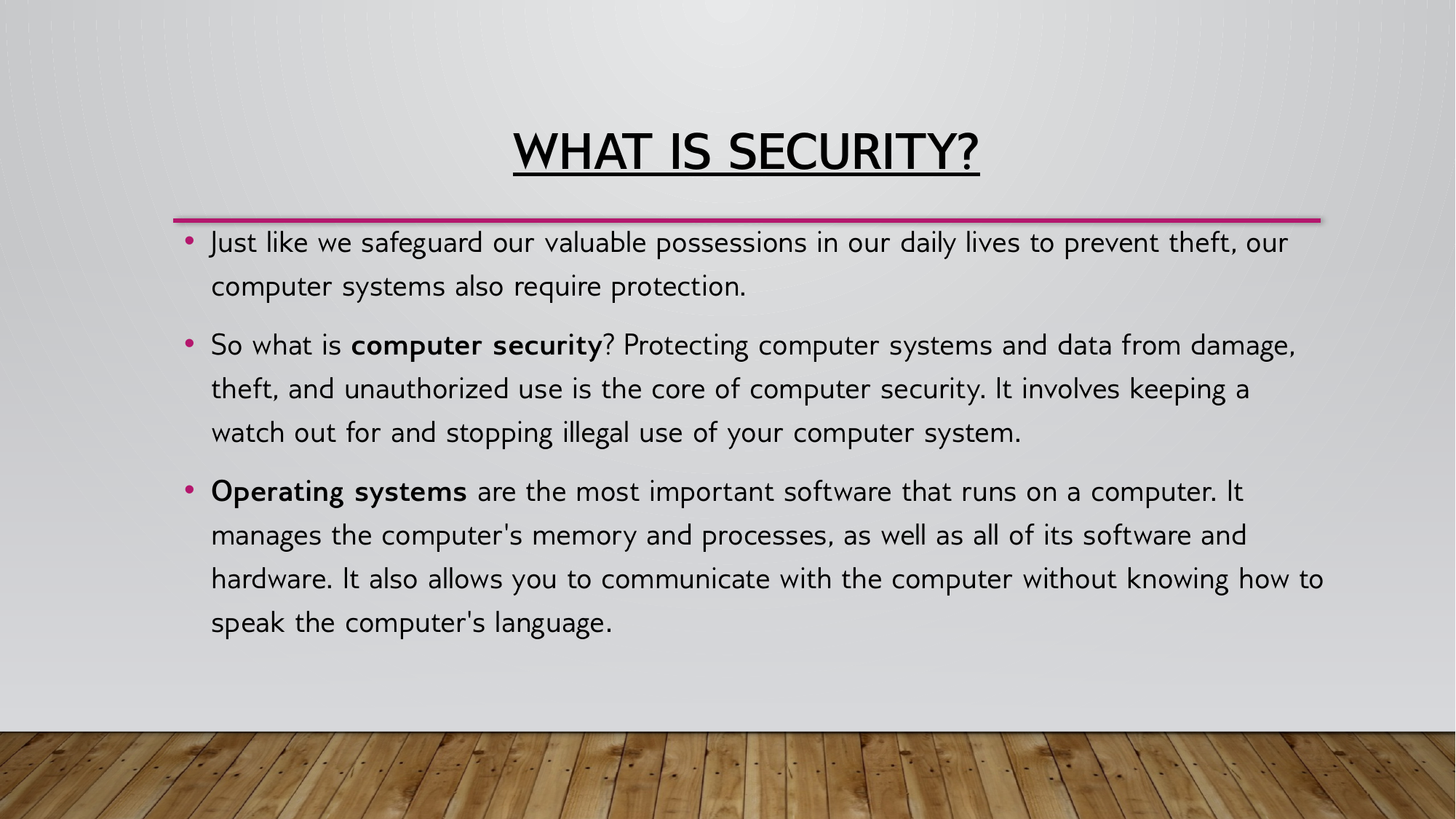

# What is Security?
Just like we safeguard our valuable possessions in our daily lives to prevent theft, our computer systems also require protection.
So what is computer security? Protecting computer systems and data from damage, theft, and unauthorized use is the core of computer security. It involves keeping a watch out for and stopping illegal use of your computer system.
Operating systems are the most important software that runs on a computer. It manages the computer's memory and processes, as well as all of its software and hardware. It also allows you to communicate with the computer without knowing how to speak the computer's language.